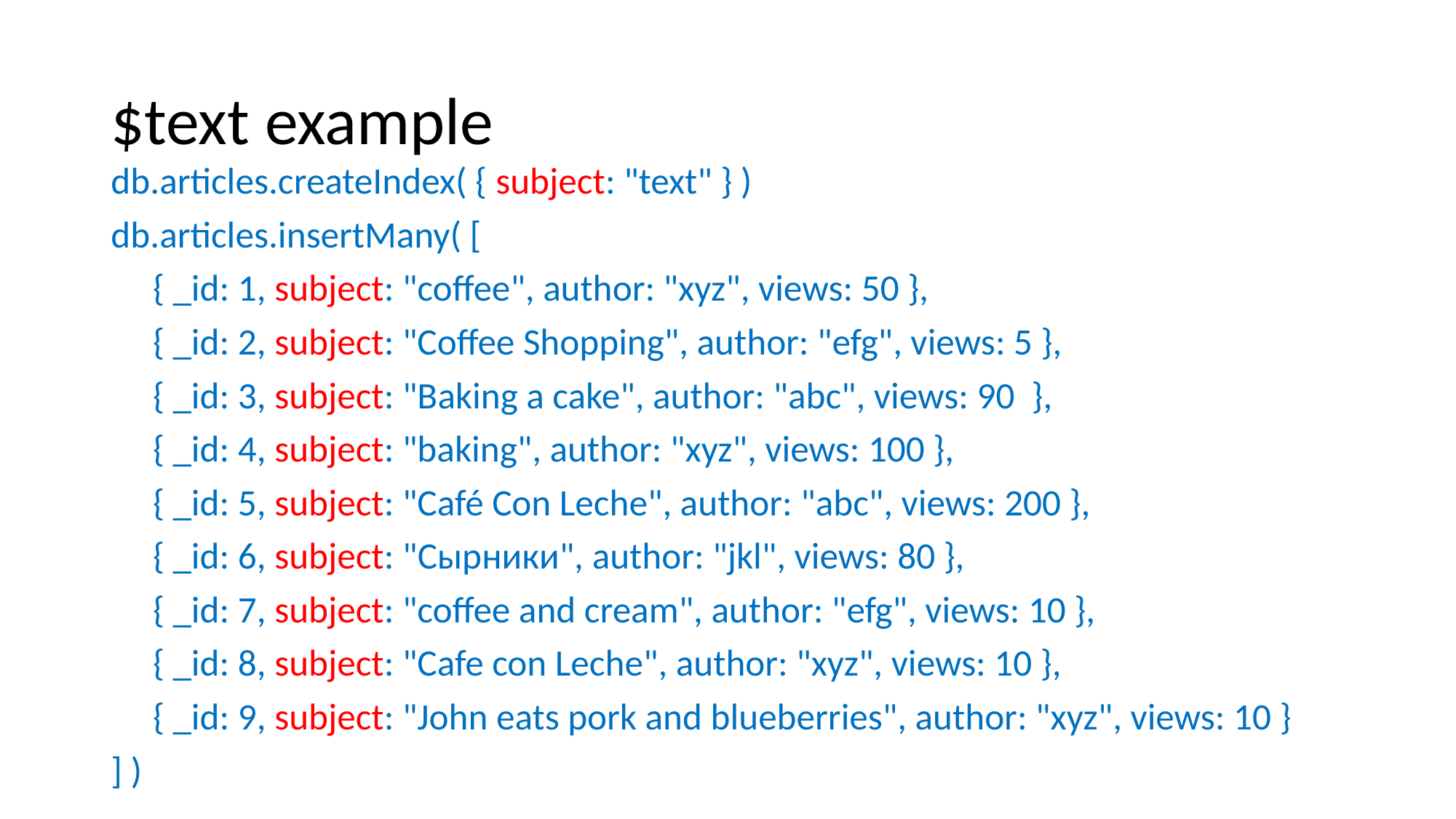

# $text example
db.articles.createIndex( { subject: "text" } )
db.articles.insertMany( [
     { _id: 1, subject: "coffee", author: "xyz", views: 50 },
     { _id: 2, subject: "Coffee Shopping", author: "efg", views: 5 },
     { _id: 3, subject: "Baking a cake", author: "abc", views: 90  },
     { _id: 4, subject: "baking", author: "xyz", views: 100 },
     { _id: 5, subject: "Café Con Leche", author: "abc", views: 200 },
     { _id: 6, subject: "Сырники", author: "jkl", views: 80 },
     { _id: 7, subject: "coffee and cream", author: "efg", views: 10 },
     { _id: 8, subject: "Cafe con Leche", author: "xyz", views: 10 },
     { _id: 9, subject: "John eats pork and blueberries", author: "xyz", views: 10 }
] )